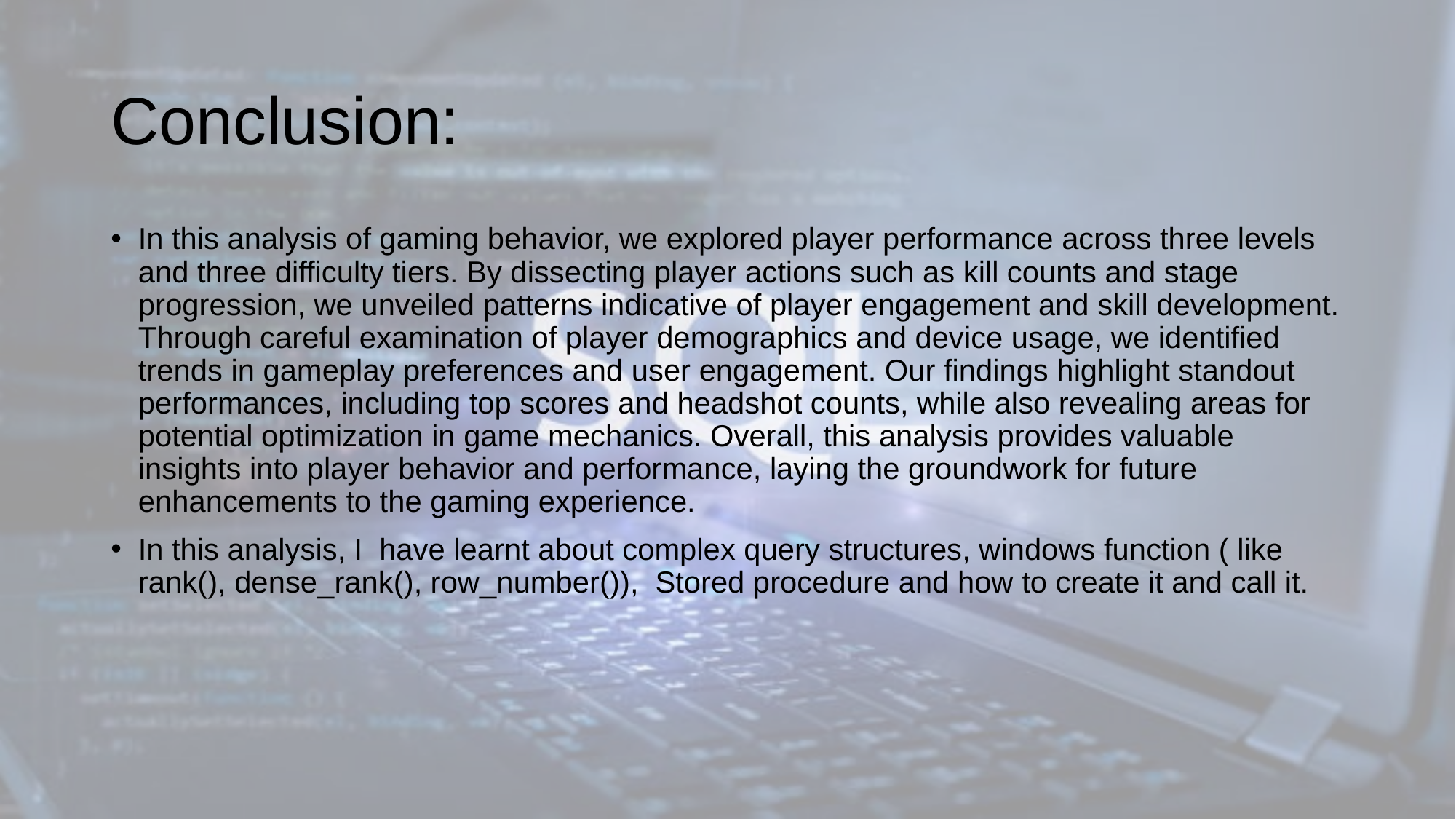

# Conclusion:
In this analysis of gaming behavior, we explored player performance across three levels and three difficulty tiers. By dissecting player actions such as kill counts and stage progression, we unveiled patterns indicative of player engagement and skill development. Through careful examination of player demographics and device usage, we identified trends in gameplay preferences and user engagement. Our findings highlight standout performances, including top scores and headshot counts, while also revealing areas for potential optimization in game mechanics. Overall, this analysis provides valuable insights into player behavior and performance, laying the groundwork for future enhancements to the gaming experience.
In this analysis, I  have learnt about complex query structures, windows function ( like rank(), dense_rank(), row_number()),  Stored procedure and how to create it and call it.